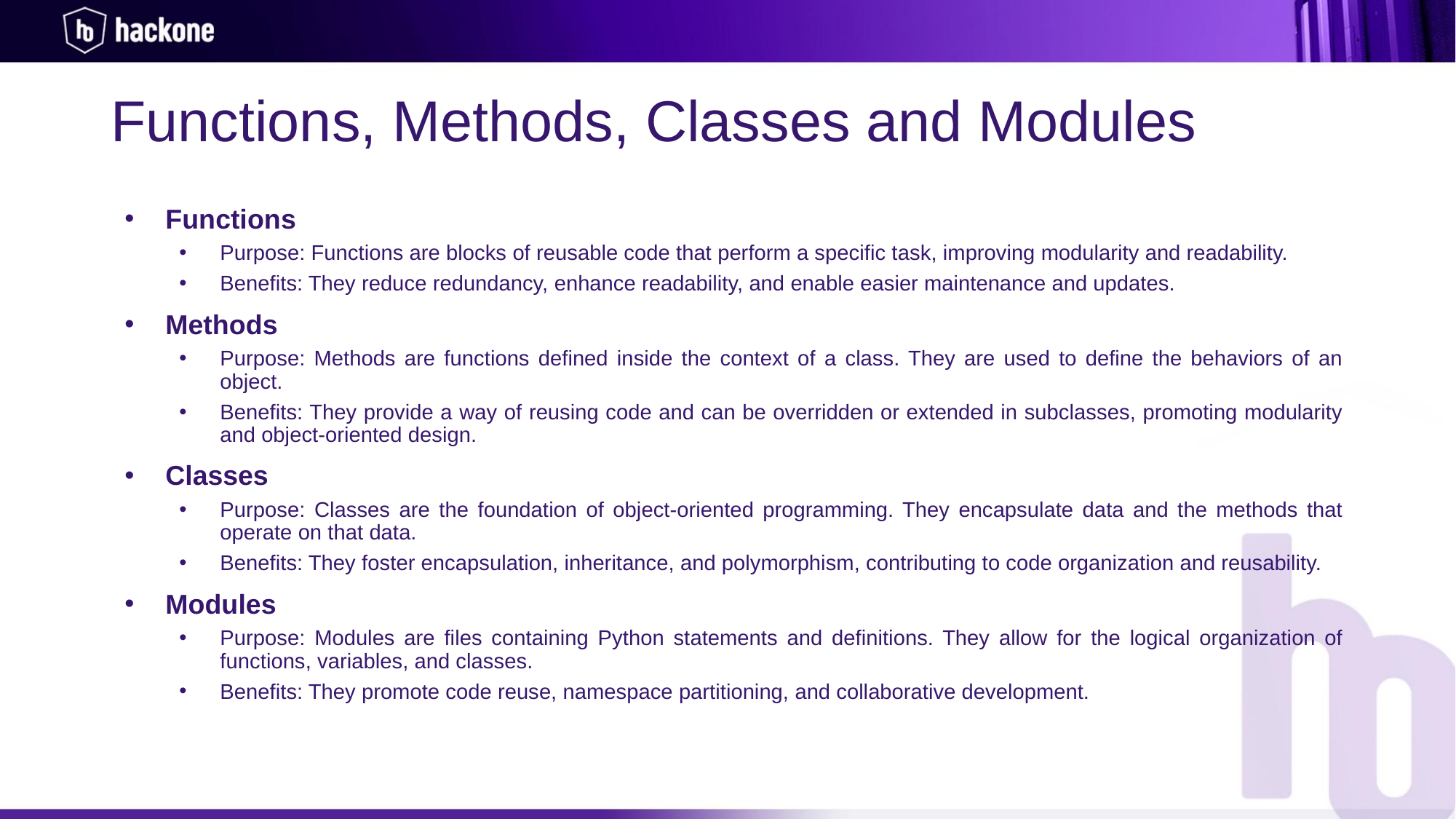

# Functions, Methods, Classes and Modules
Functions
Purpose: Functions are blocks of reusable code that perform a specific task, improving modularity and readability.
Benefits: They reduce redundancy, enhance readability, and enable easier maintenance and updates.
Methods
Purpose: Methods are functions defined inside the context of a class. They are used to define the behaviors of an object.
Benefits: They provide a way of reusing code and can be overridden or extended in subclasses, promoting modularity and object-oriented design.
Classes
Purpose: Classes are the foundation of object-oriented programming. They encapsulate data and the methods that operate on that data.
Benefits: They foster encapsulation, inheritance, and polymorphism, contributing to code organization and reusability.
Modules
Purpose: Modules are files containing Python statements and definitions. They allow for the logical organization of functions, variables, and classes.
Benefits: They promote code reuse, namespace partitioning, and collaborative development.